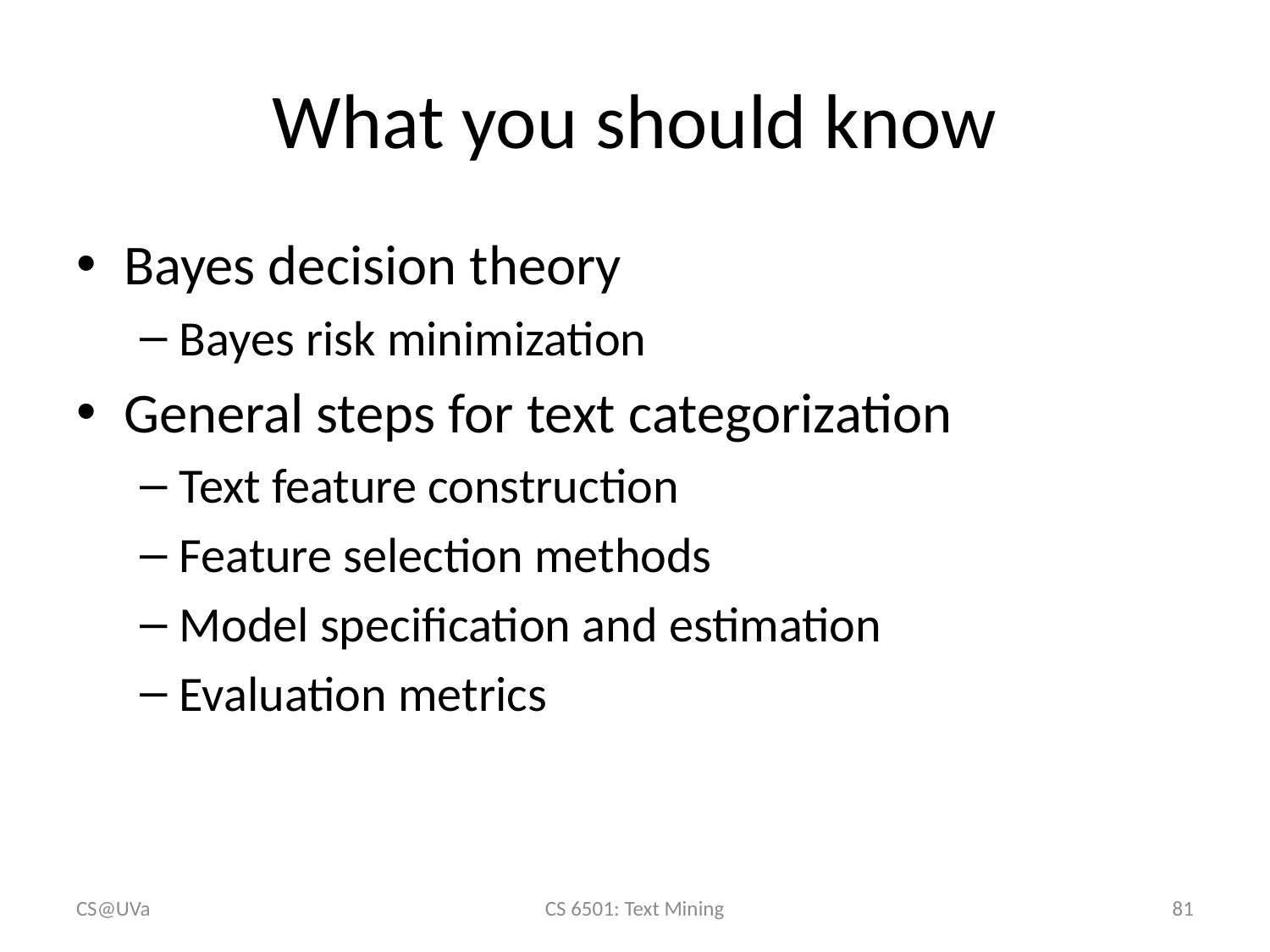

# What you should know
Bayes decision theory
Bayes risk minimization
General steps for text categorization
Text feature construction
Feature selection methods
Model specification and estimation
Evaluation metrics

CS@UVa
CS 6501: Text Mining
81